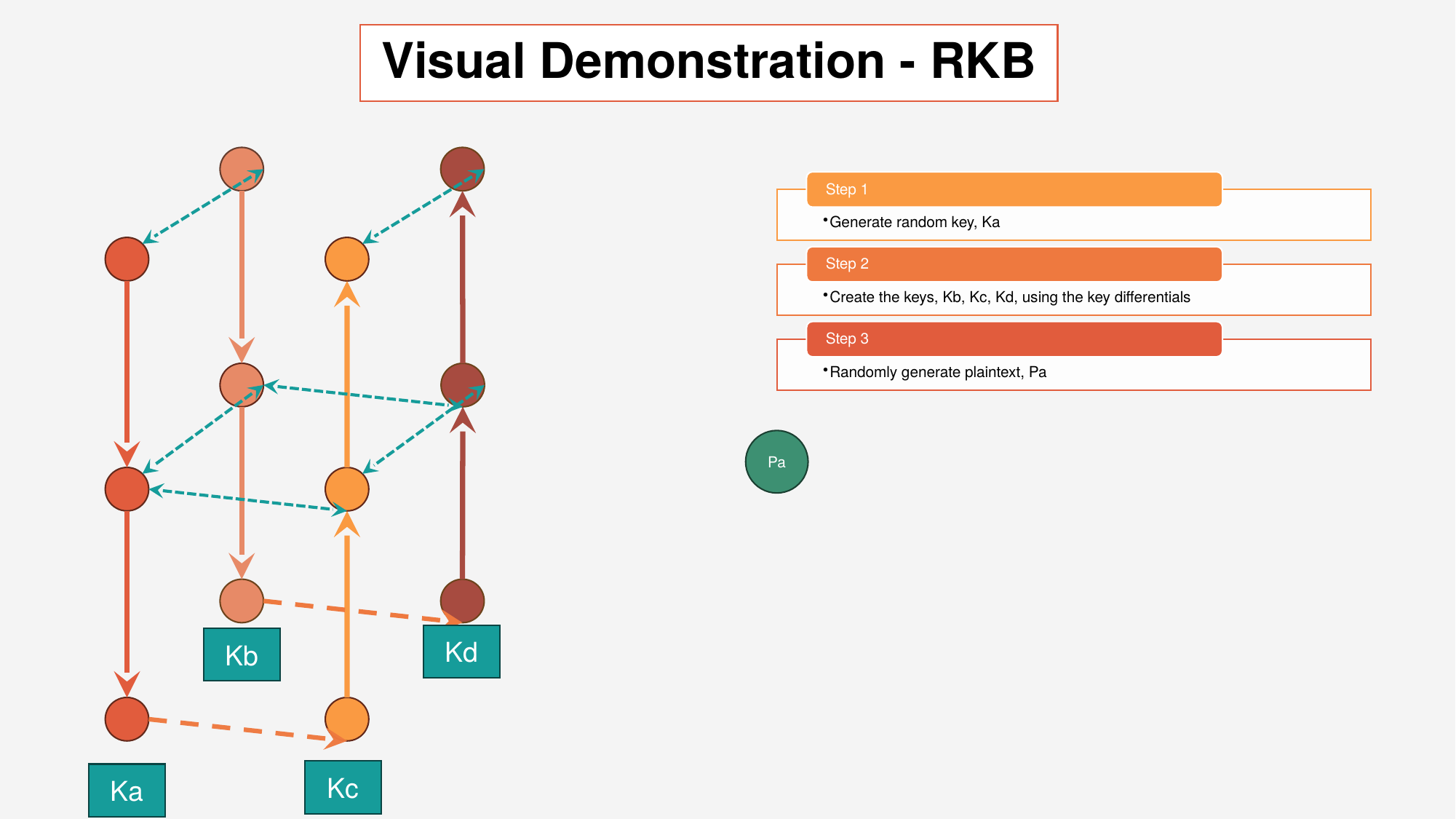

# Visual Demonstration - RKB

Generate random key, Ka
Step 1
Create the keys, Kb, Kc, Kd, using the key differentials
Step 2
Randomly generate plaintext, Pa
Step 3

Pa

Kd
Kb

Kc
Ka